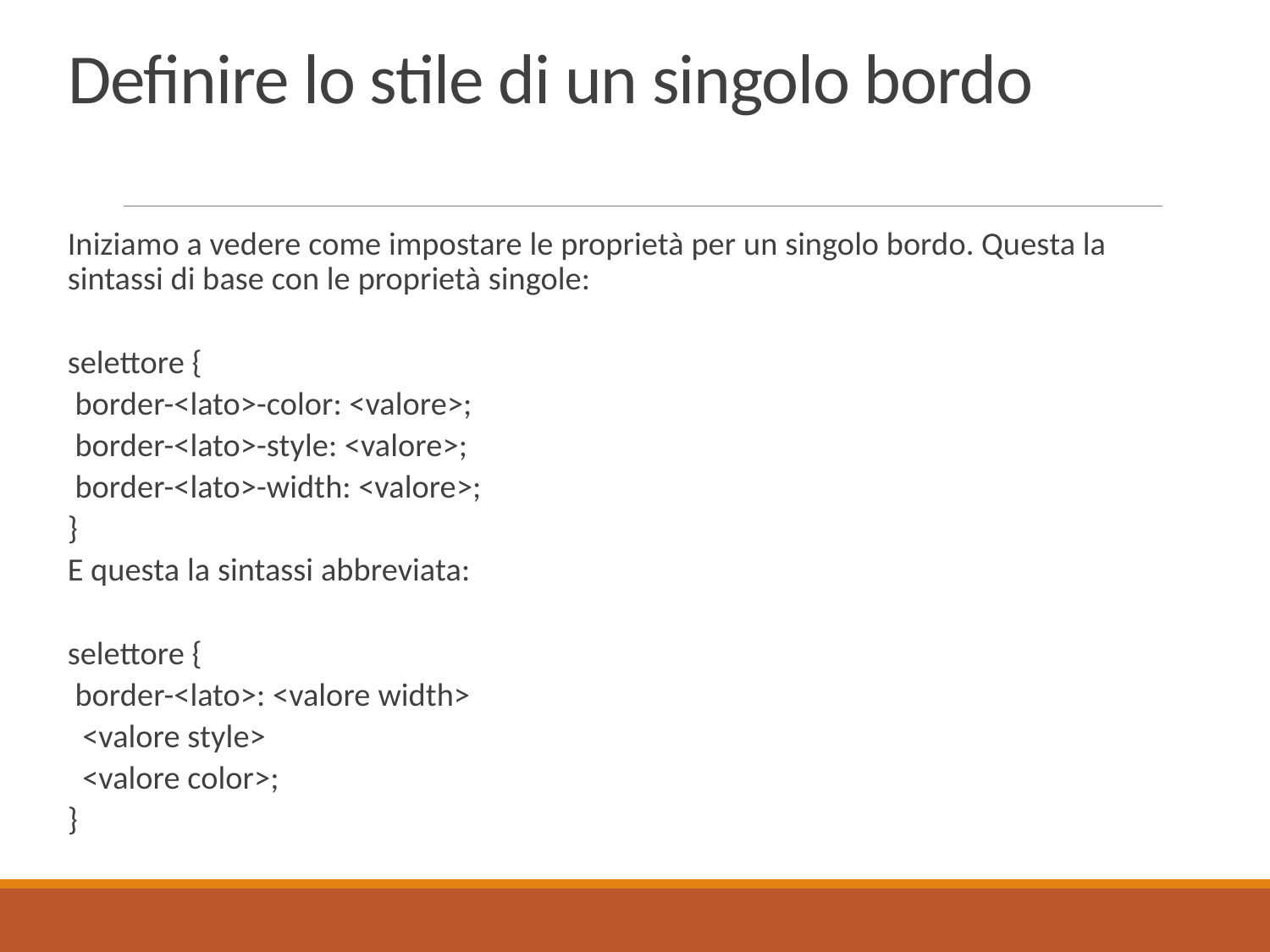

# Definire lo stile di un singolo bordo
Iniziamo a vedere come impostare le proprietà per un singolo bordo. Questa la sintassi di base con le proprietà singole:

selettore {
 border-<lato>-color: <valore>;
 border-<lato>-style: <valore>;
 border-<lato>-width: <valore>;
}
E questa la sintassi abbreviata:

selettore {
 border-<lato>: <valore width>
  <valore style>
  <valore color>;
}